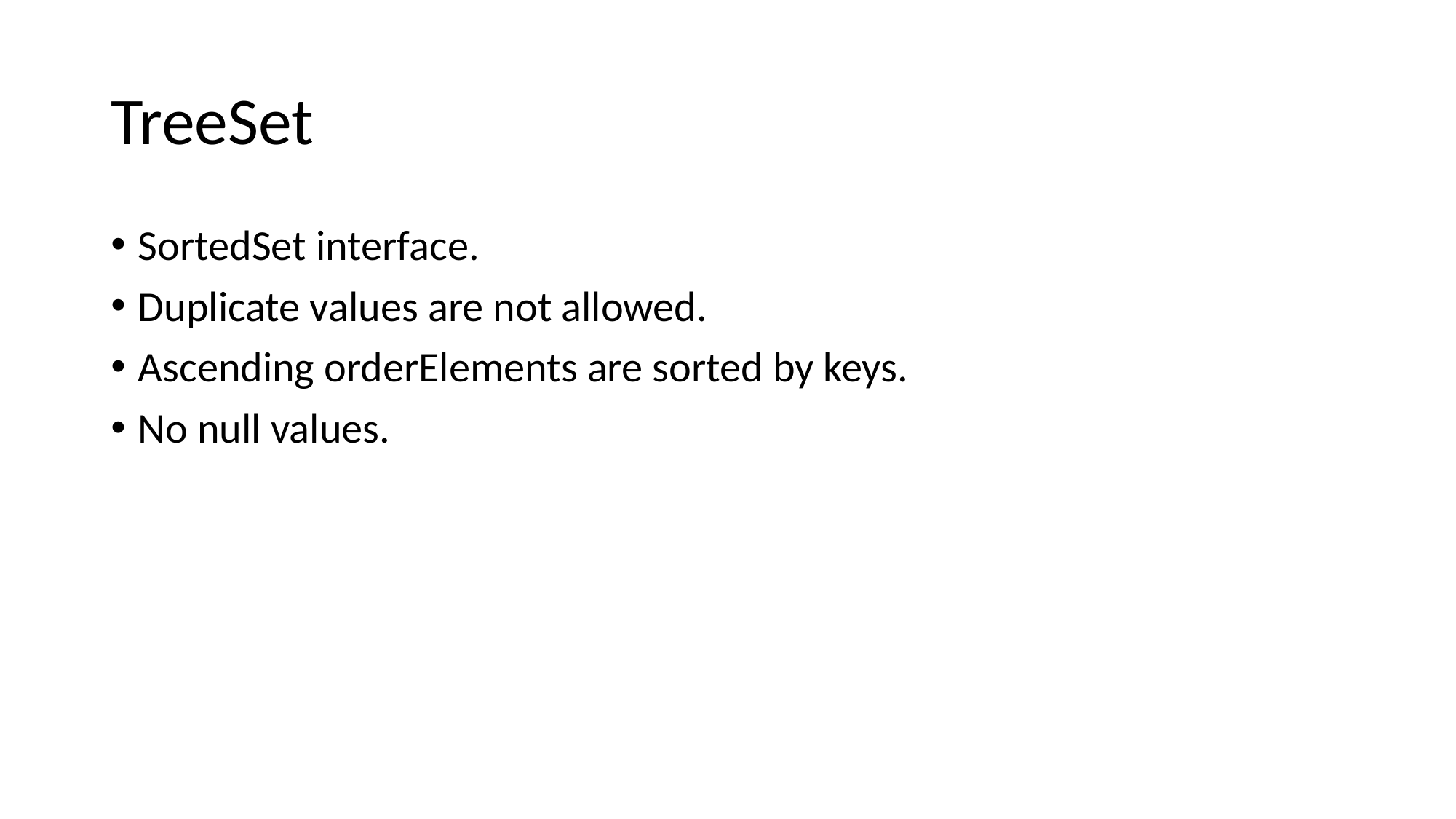

# TreeSet
SortedSet interface.
Duplicate values are not allowed.
Ascending orderElements are sorted by keys.
No null values.